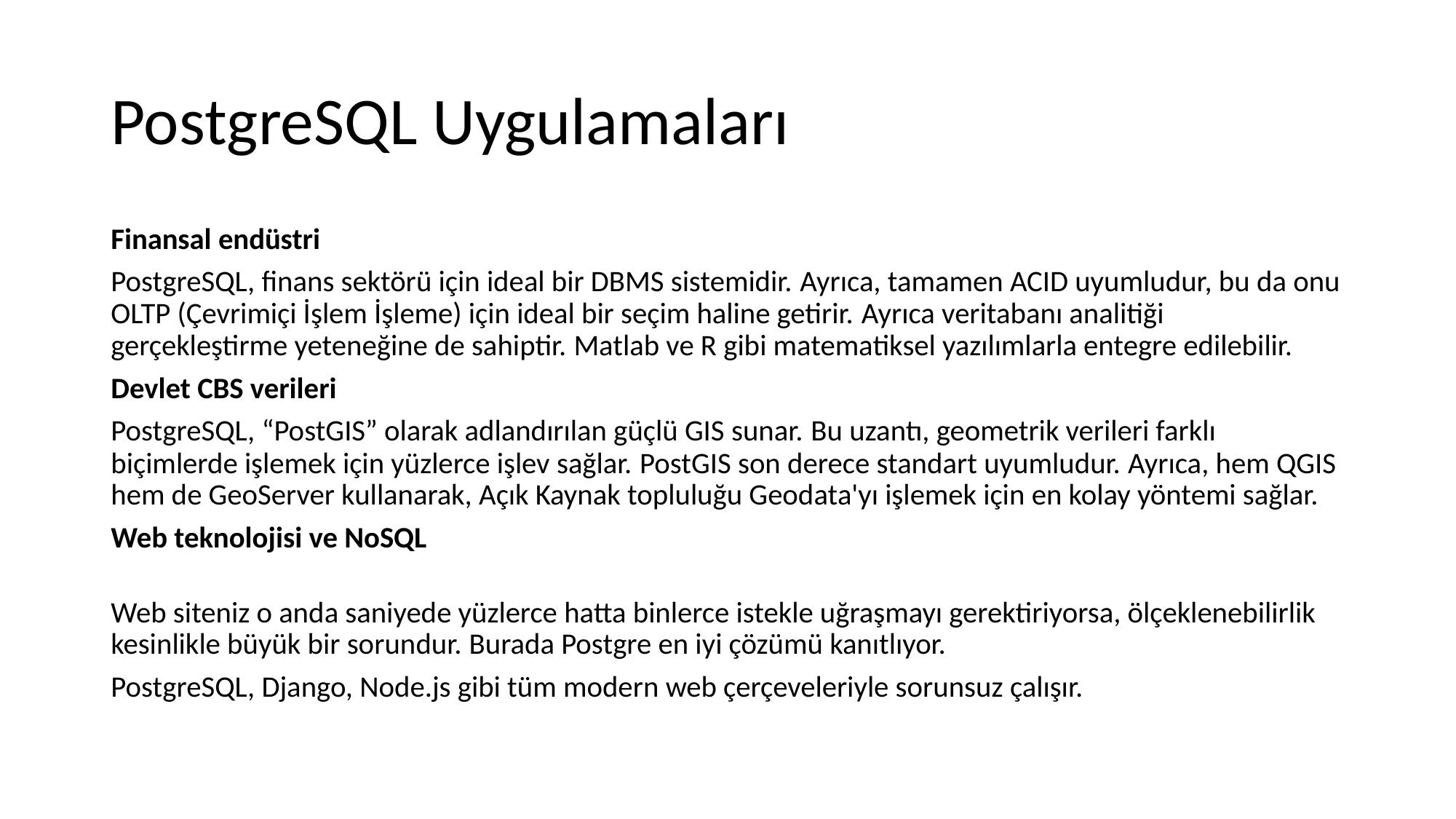

# PostgreSQL Uygulamaları
Finansal endüstri
PostgreSQL, finans sektörü için ideal bir DBMS sistemidir. Ayrıca, tamamen ACID uyumludur, bu da onu OLTP (Çevrimiçi İşlem İşleme) için ideal bir seçim haline getirir. Ayrıca veritabanı analitiği gerçekleştirme yeteneğine de sahiptir. Matlab ve R gibi matematiksel yazılımlarla entegre edilebilir.
Devlet CBS verileri
PostgreSQL, “PostGIS” olarak adlandırılan güçlü GIS sunar. Bu uzantı, geometrik verileri farklı biçimlerde işlemek için yüzlerce işlev sağlar. PostGIS son derece standart uyumludur. Ayrıca, hem QGIS hem de GeoServer kullanarak, Açık Kaynak topluluğu Geodata'yı işlemek için en kolay yöntemi sağlar.
Web teknolojisi ve NoSQL
Web siteniz o anda saniyede yüzlerce hatta binlerce istekle uğraşmayı gerektiriyorsa, ölçeklenebilirlik kesinlikle büyük bir sorundur. Burada Postgre en iyi çözümü kanıtlıyor.
PostgreSQL, Django, Node.js gibi tüm modern web çerçeveleriyle sorunsuz çalışır.